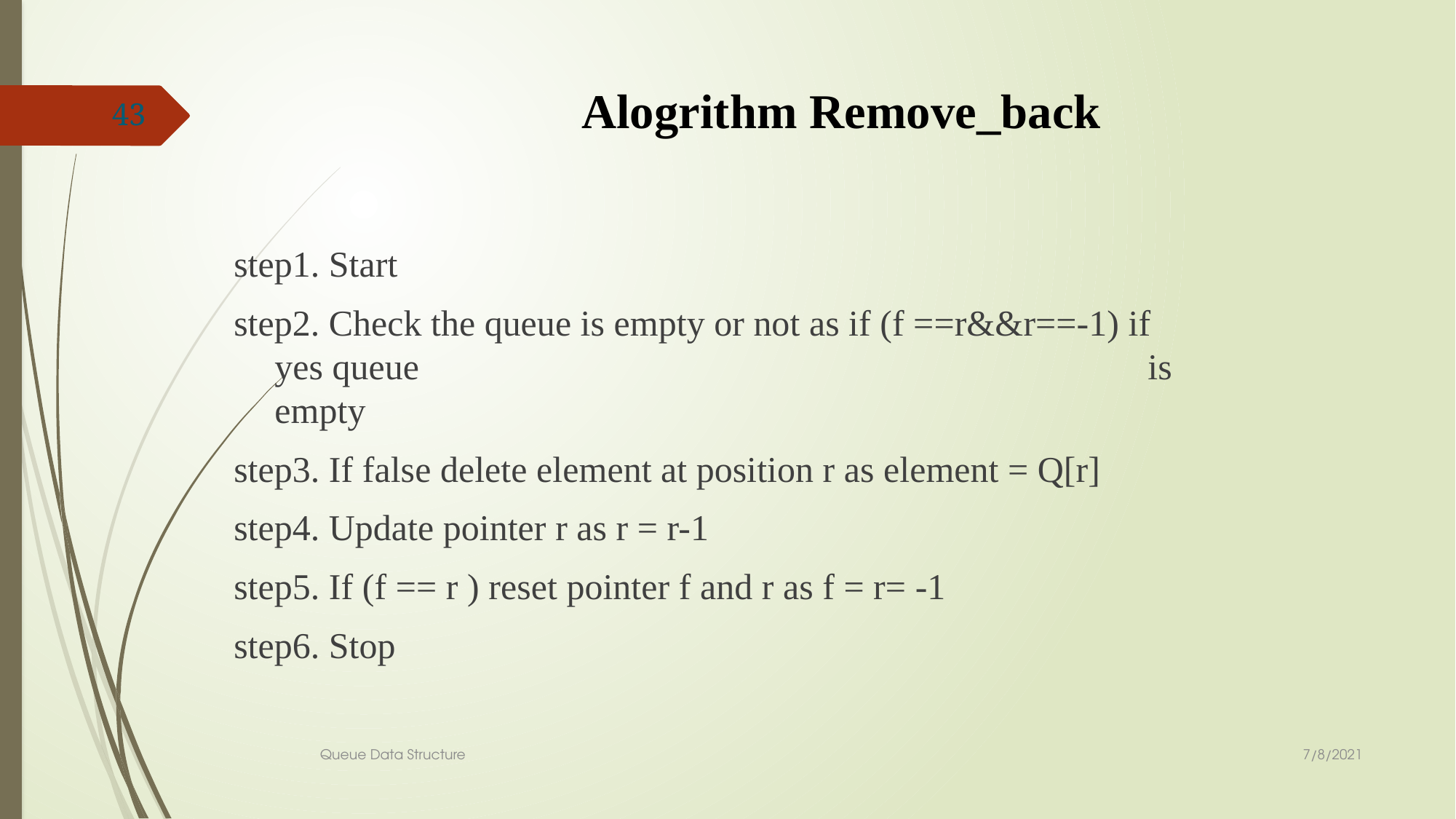

# Alogrithm Remove_back
43
step1. Start
step2. Check the queue is empty or not as if (f ==r&&r==-1) if yes queue 							is empty
step3. If false delete element at position r as element = Q[r]
step4. Update pointer r as r = r-1
step5. If (f == r ) reset pointer f and r as f = r= -1
step6. Stop

7/8/2021
Queue Data Structure